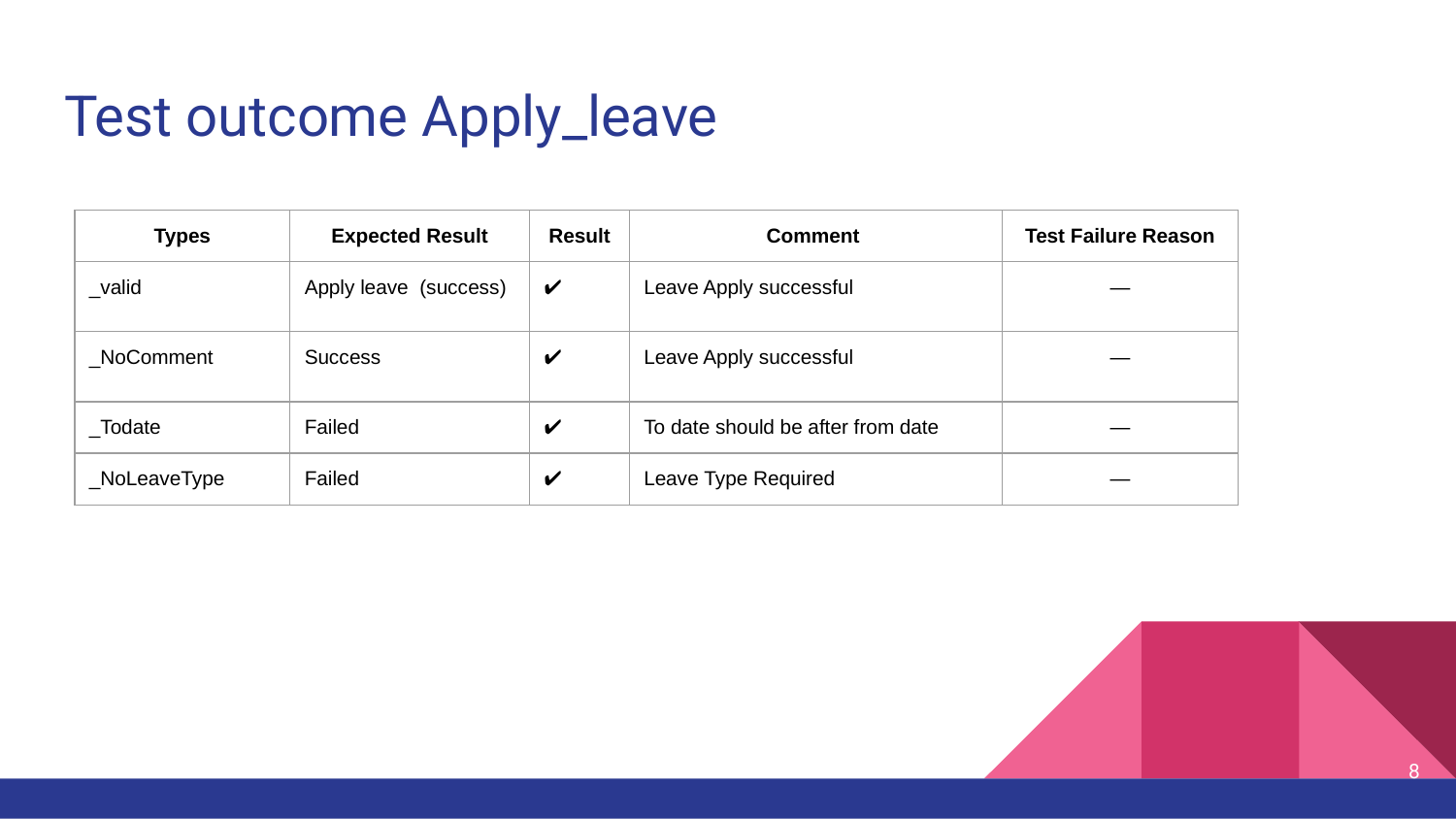

# Test outcome Apply_leave
| Types | Expected Result | Result | Comment | Test Failure Reason |
| --- | --- | --- | --- | --- |
| \_valid | Apply leave (success) | ✔️ | Leave Apply successful | — |
| \_NoComment | Success | ✔️ | Leave Apply successful | — |
| \_Todate | Failed | ✔️ | To date should be after from date | — |
| \_NoLeaveType | Failed | ✔️ | Leave Type Required | — |
8